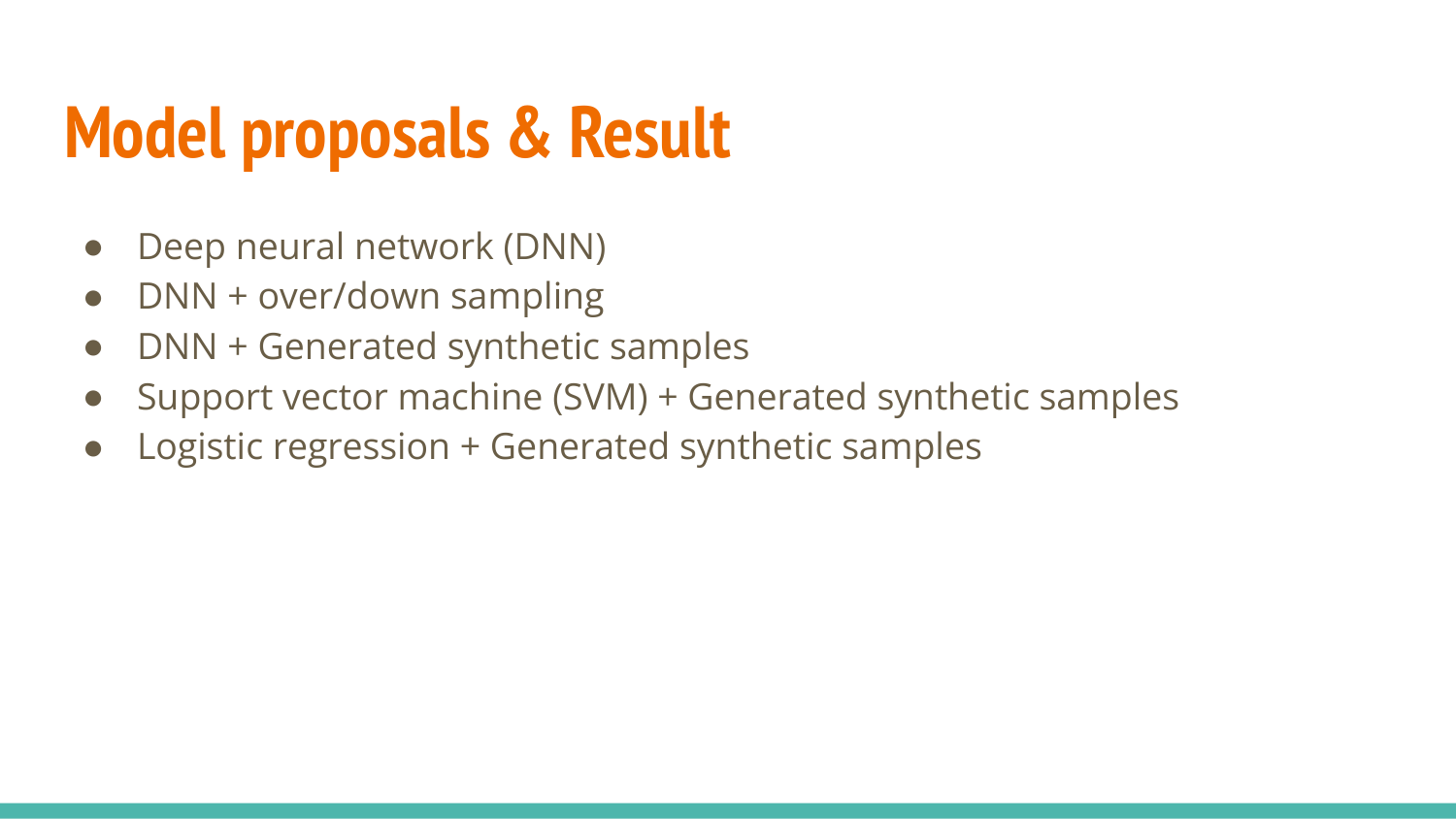

# Model proposals & Result
Deep neural network (DNN)
DNN + over/down sampling
DNN + Generated synthetic samples
Support vector machine (SVM) + Generated synthetic samples
Logistic regression + Generated synthetic samples